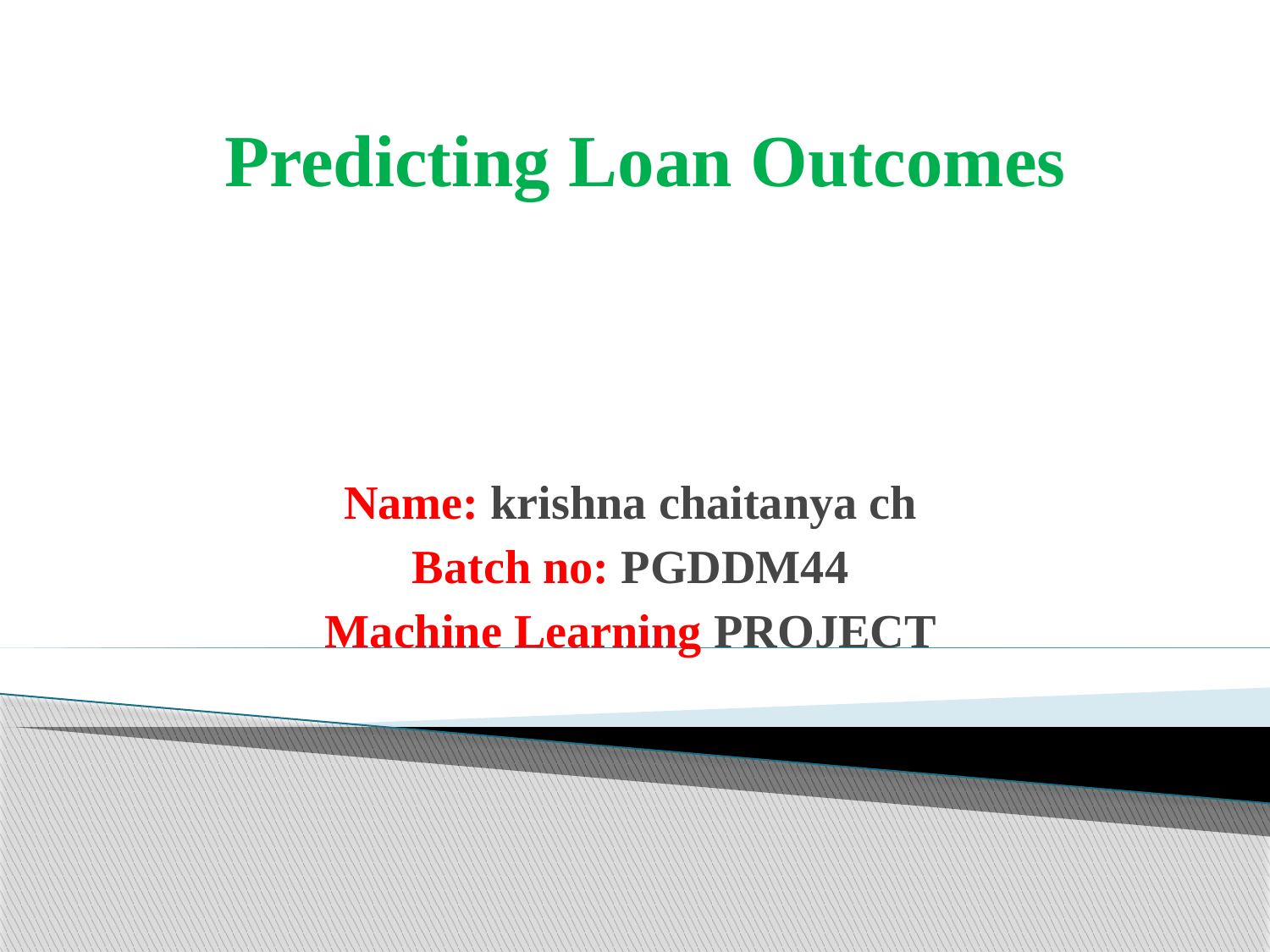

# Predicting Loan Outcomes
Name: krishna chaitanya ch
Batch no: PGDDM44
Machine Learning PROJECT